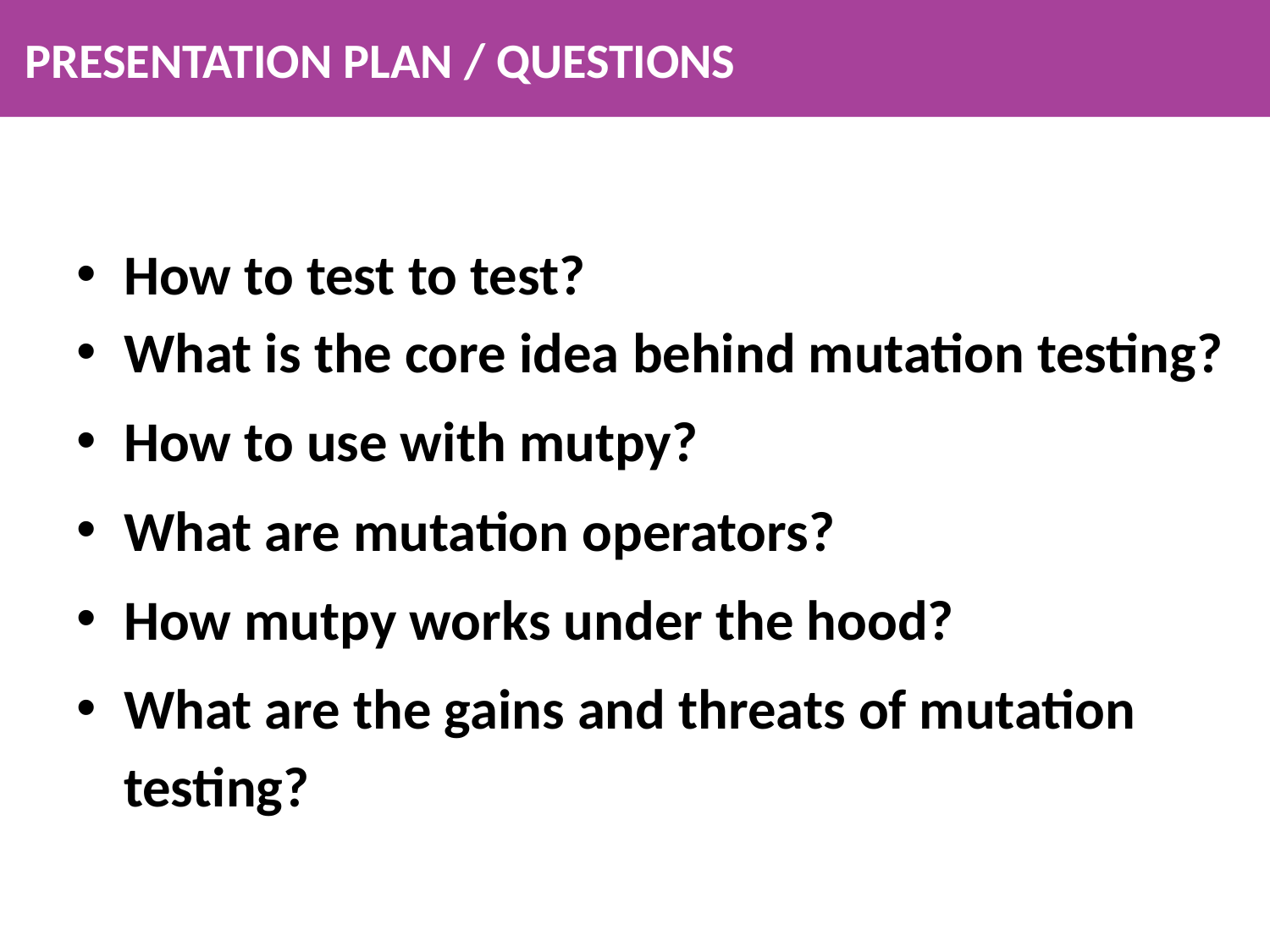

# PRESENTATION PLAN / QUESTIONS
How to test to test?
What is the core idea behind mutation testing?
How to use with mutpy?
What are mutation operators?
How mutpy works under the hood?
What are the gains and threats of mutation testing?